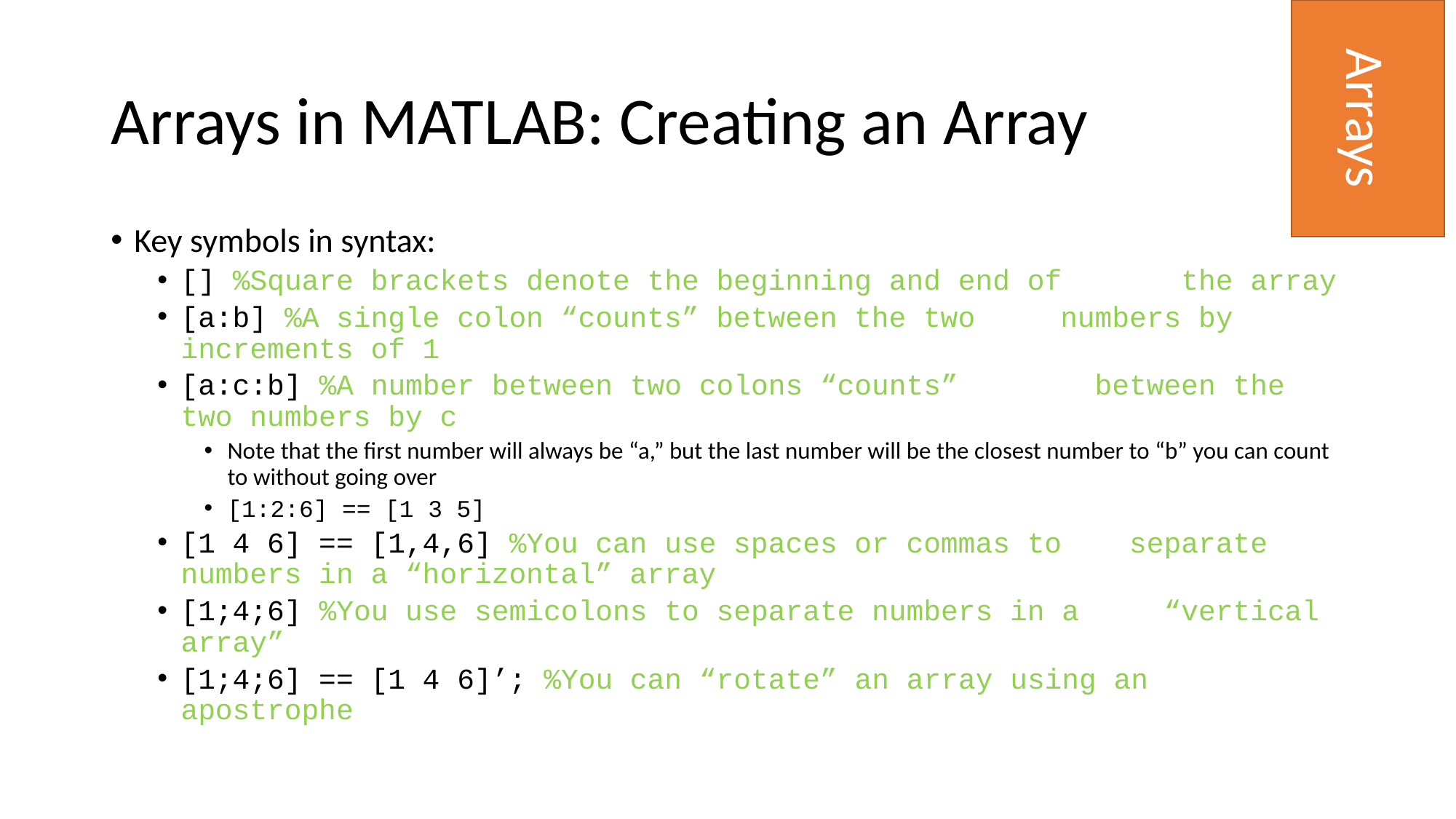

Arrays
# Arrays in MATLAB: Creating an Array
Key symbols in syntax:
[] %Square brackets denote the beginning and end of 	   the array
[a:b] %A single colon “counts” between the two 			 numbers by increments of 1
[a:c:b] %A number between two colons “counts” 				   between the two numbers by c
Note that the first number will always be “a,” but the last number will be the closest number to “b” you can count to without going over
[1:2:6] == [1 3 5]
[1 4 6] == [1,4,6] %You can use spaces or commas to 				separate numbers in a “horizontal” array
[1;4;6] %You use semicolons to separate numbers in a 			  “vertical array”
[1;4;6] == [1 4 6]’; %You can “rotate” an array using an 				   apostrophe